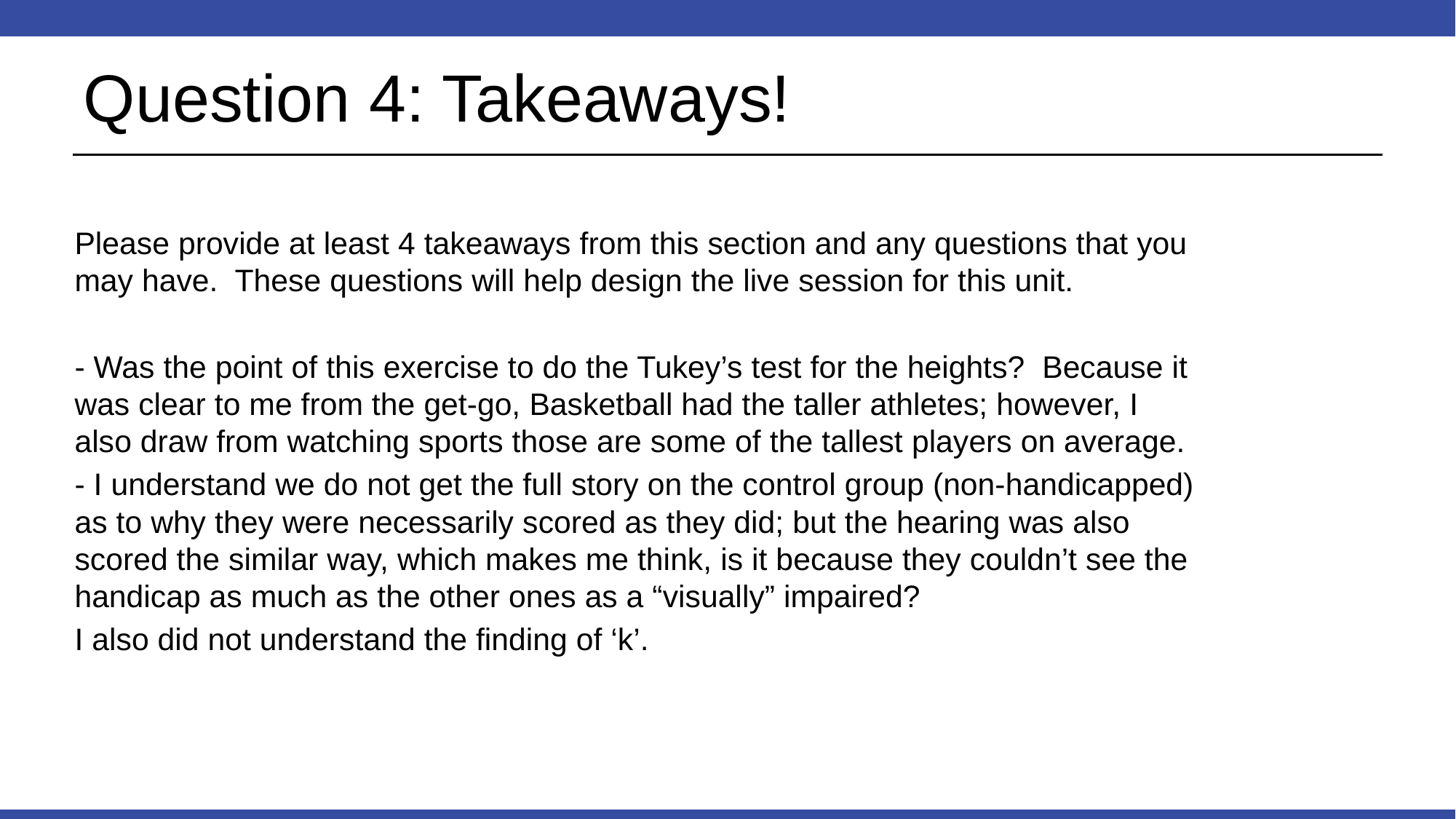

# Question 4: Takeaways!
Please provide at least 4 takeaways from this section and any questions that you may have.  These questions will help design the live session for this unit.

- Was the point of this exercise to do the Tukey’s test for the heights?  Because it was clear to me from the get-go, Basketball had the taller athletes; however, I also draw from watching sports those are some of the tallest players on average.
- I understand we do not get the full story on the control group (non-handicapped) as to why they were necessarily scored as they did; but the hearing was also scored the similar way, which makes me think, is it because they couldn’t see the handicap as much as the other ones as a “visually” impaired?
I also did not understand the finding of ‘k’.